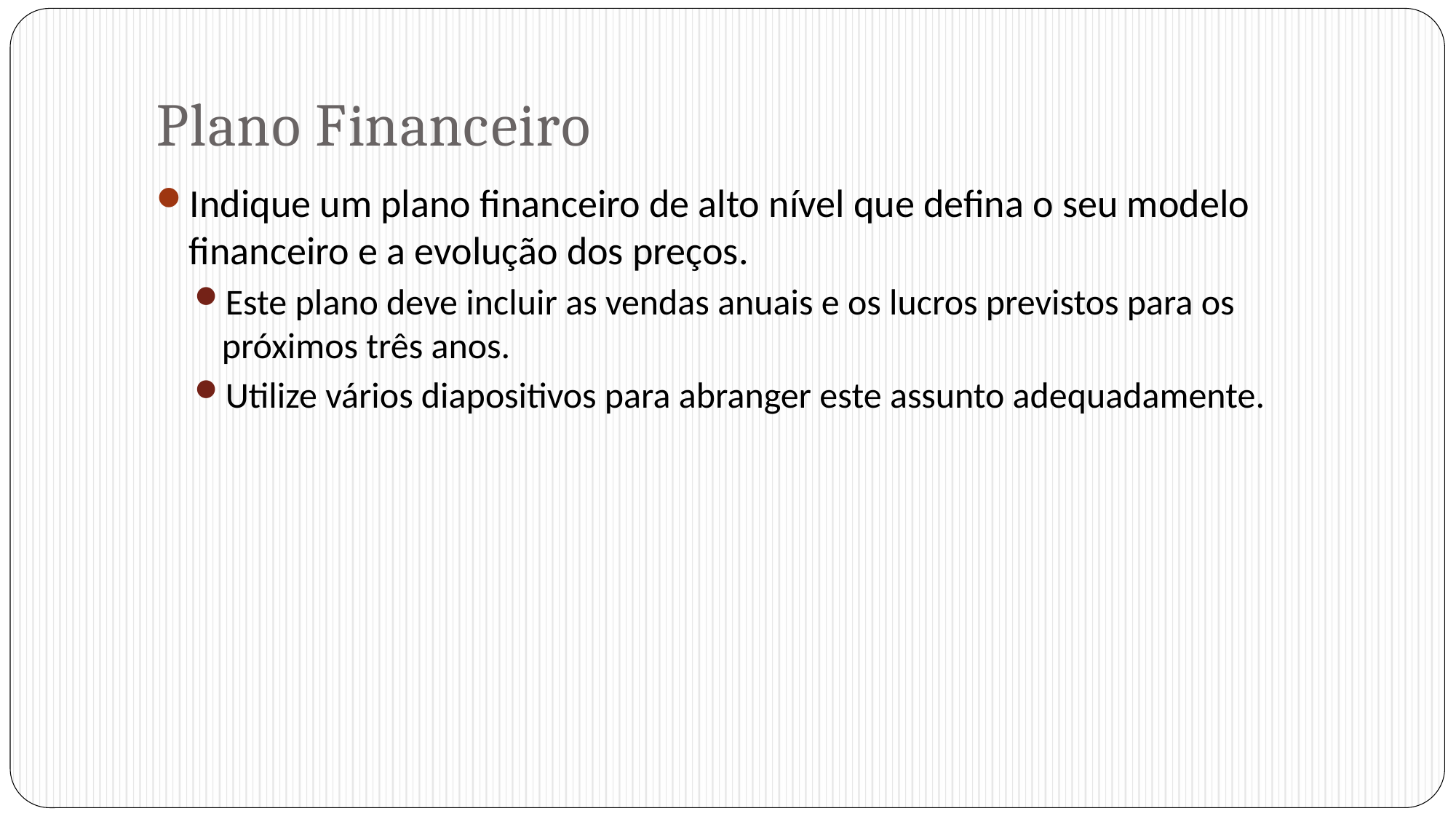

# Plano Financeiro
Indique um plano financeiro de alto nível que defina o seu modelo financeiro e a evolução dos preços.
Este plano deve incluir as vendas anuais e os lucros previstos para os próximos três anos.
Utilize vários diapositivos para abranger este assunto adequadamente.